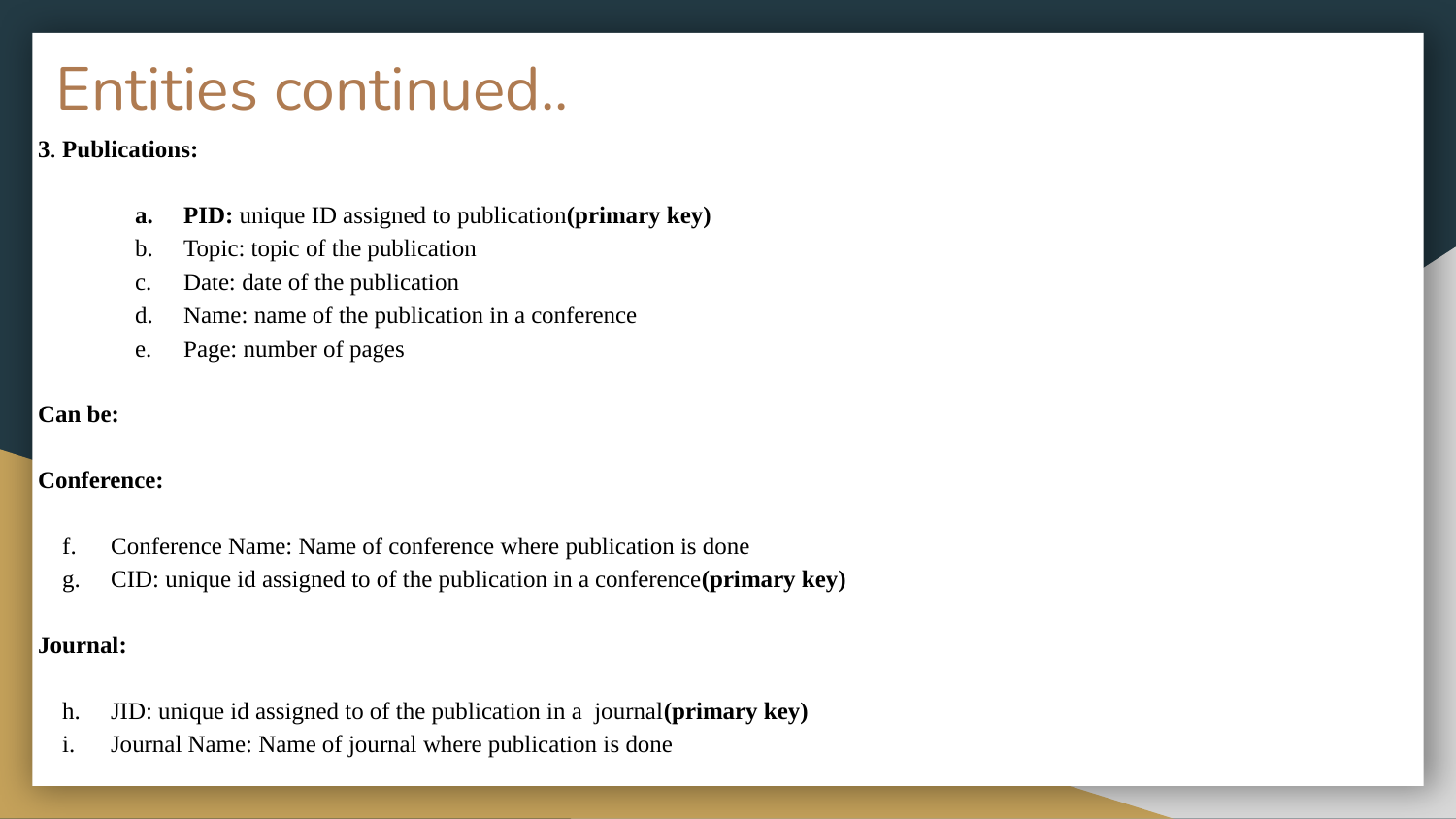

# Entities continued..
3. Publications:
PID: unique ID assigned to publication(primary key)
Topic: topic of the publication
Date: date of the publication
Name: name of the publication in a conference
Page: number of pages
Can be:
Conference:
Conference Name: Name of conference where publication is done
CID: unique id assigned to of the publication in a conference(primary key)
Journal:
JID: unique id assigned to of the publication in a  journal(primary key)
Journal Name: Name of journal where publication is done